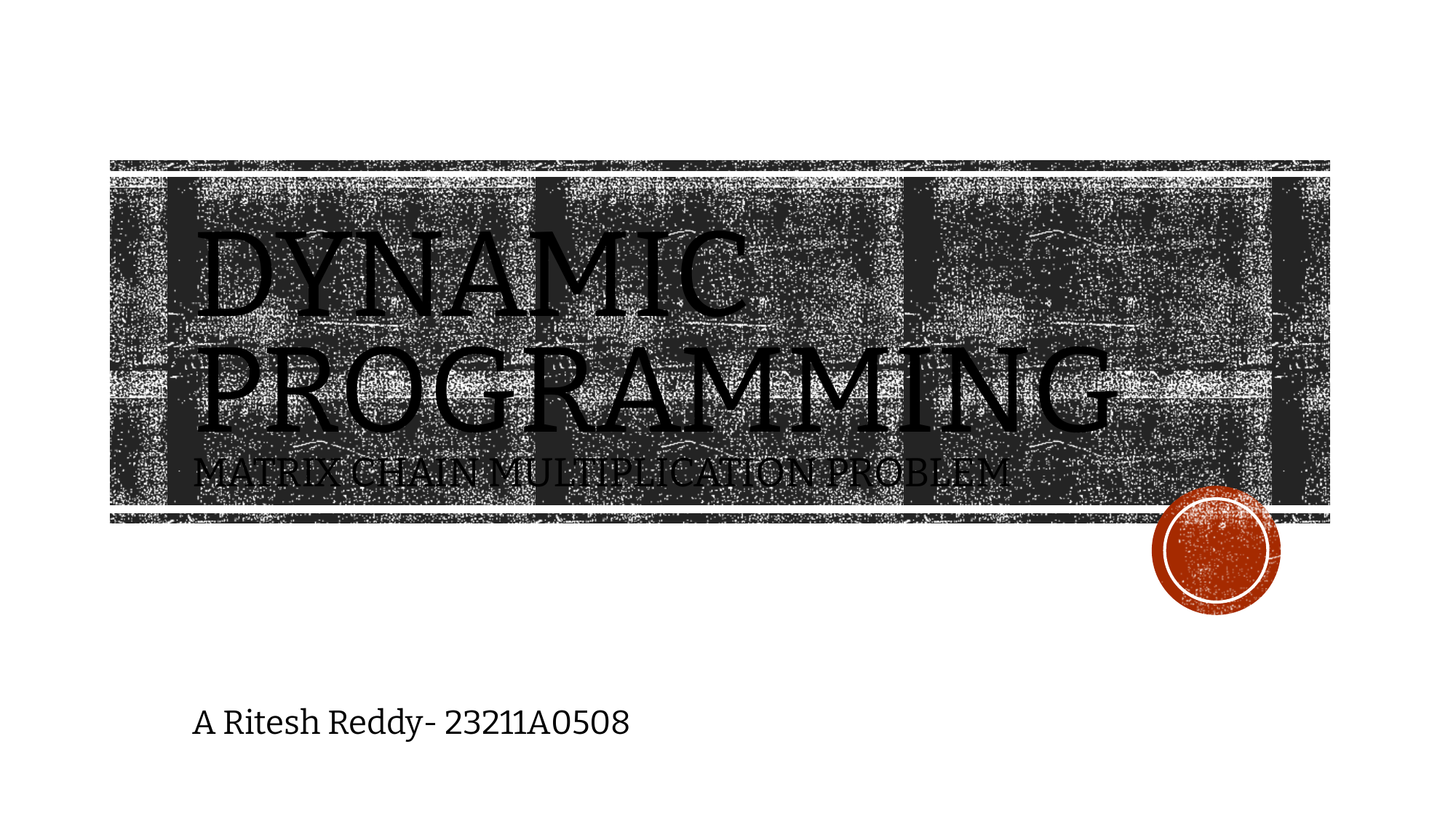

# Dynamic Programming Matrix Chain Multiplication Problem
A Ritesh Reddy- 23211A0508